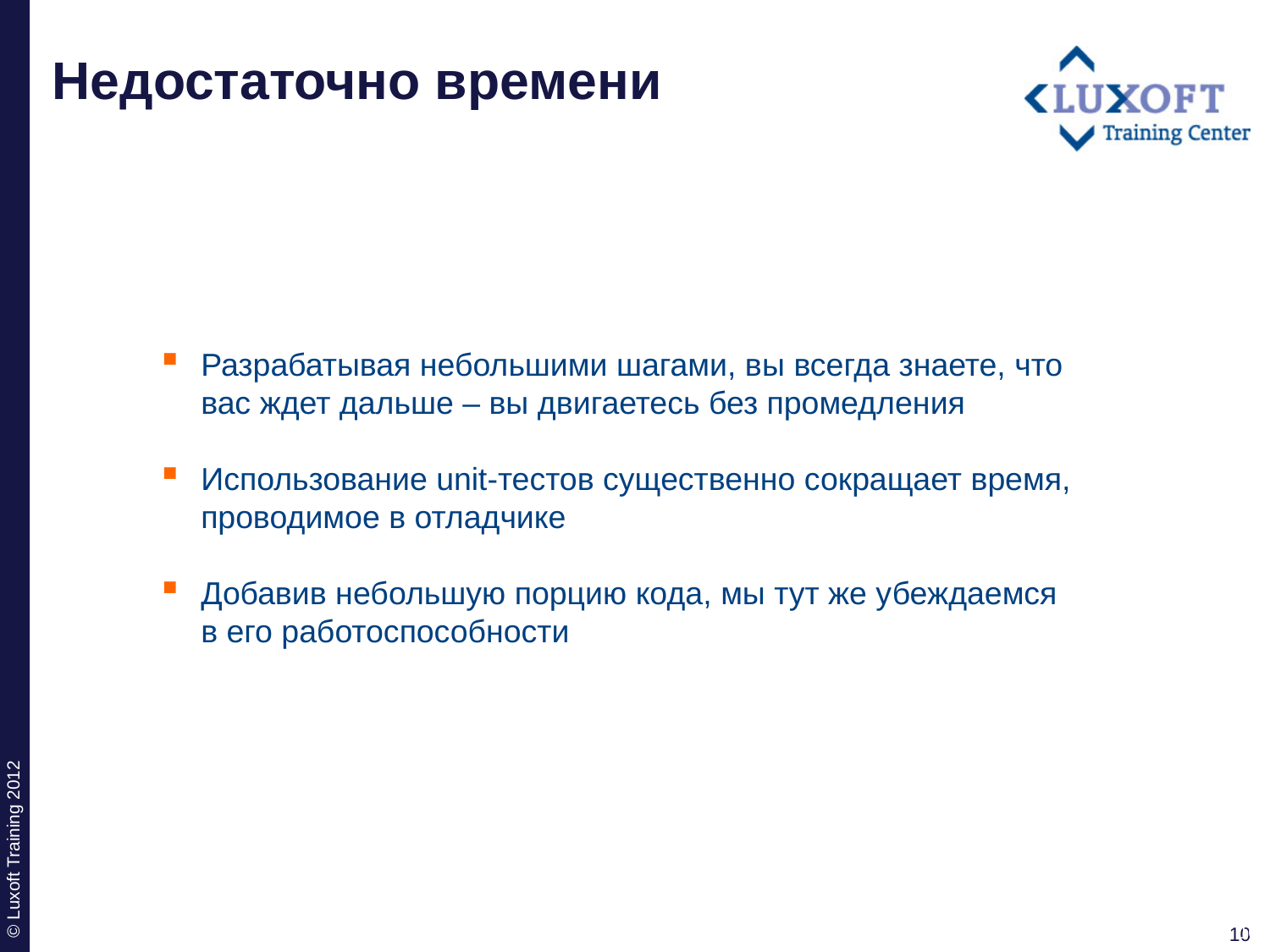

# Недостаточно времени
Разрабатывая небольшими шагами, вы всегда знаете, что вас ждет дальше – вы двигаетесь без промедления

Использование unit-тестов существенно сокращает время, проводимое в отладчике

Добавив небольшую порцию кода, мы тут же убеждаемся в его работоспособности